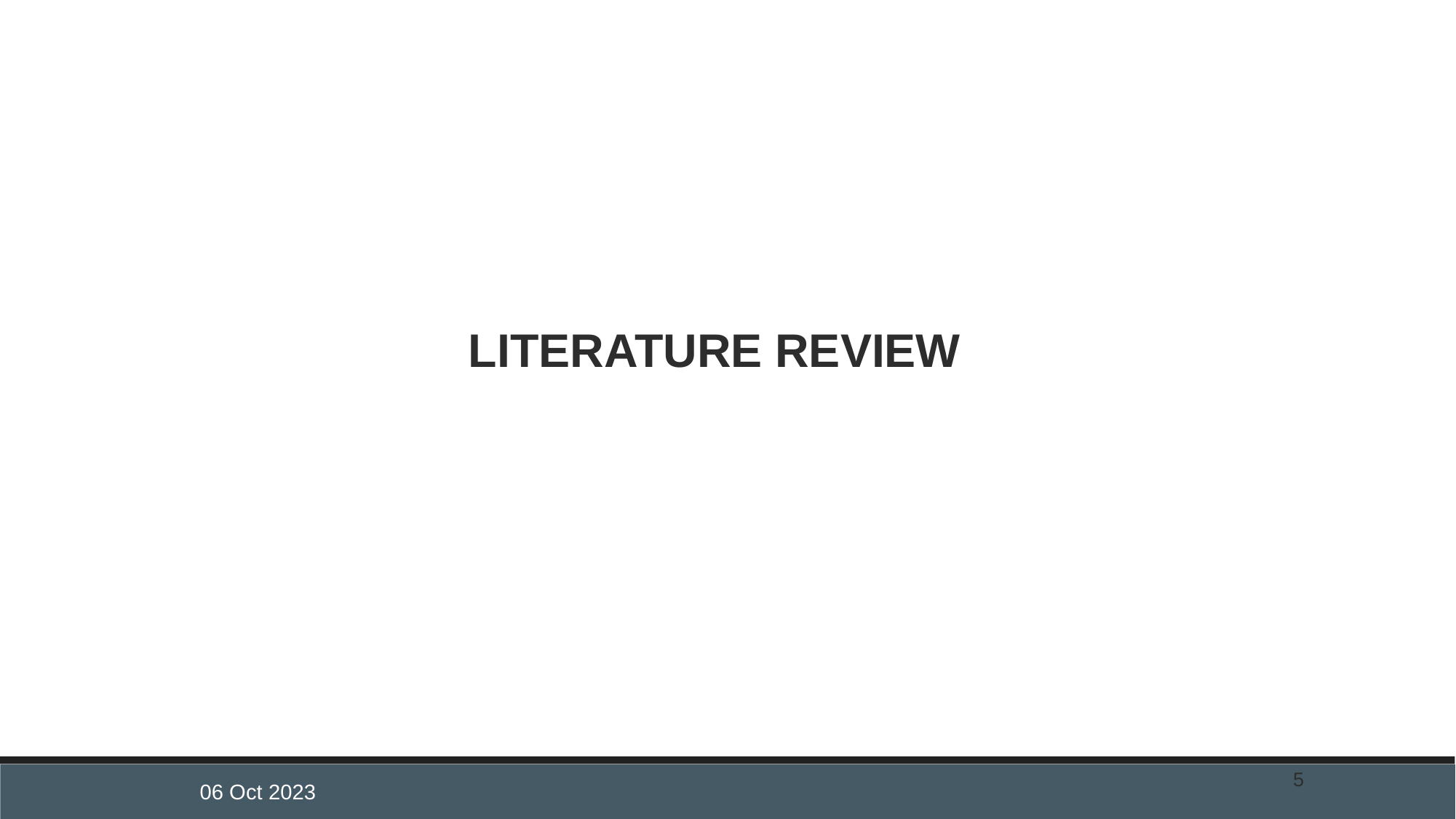

# LITERATURE REVIEW
5
06 Oct 2023